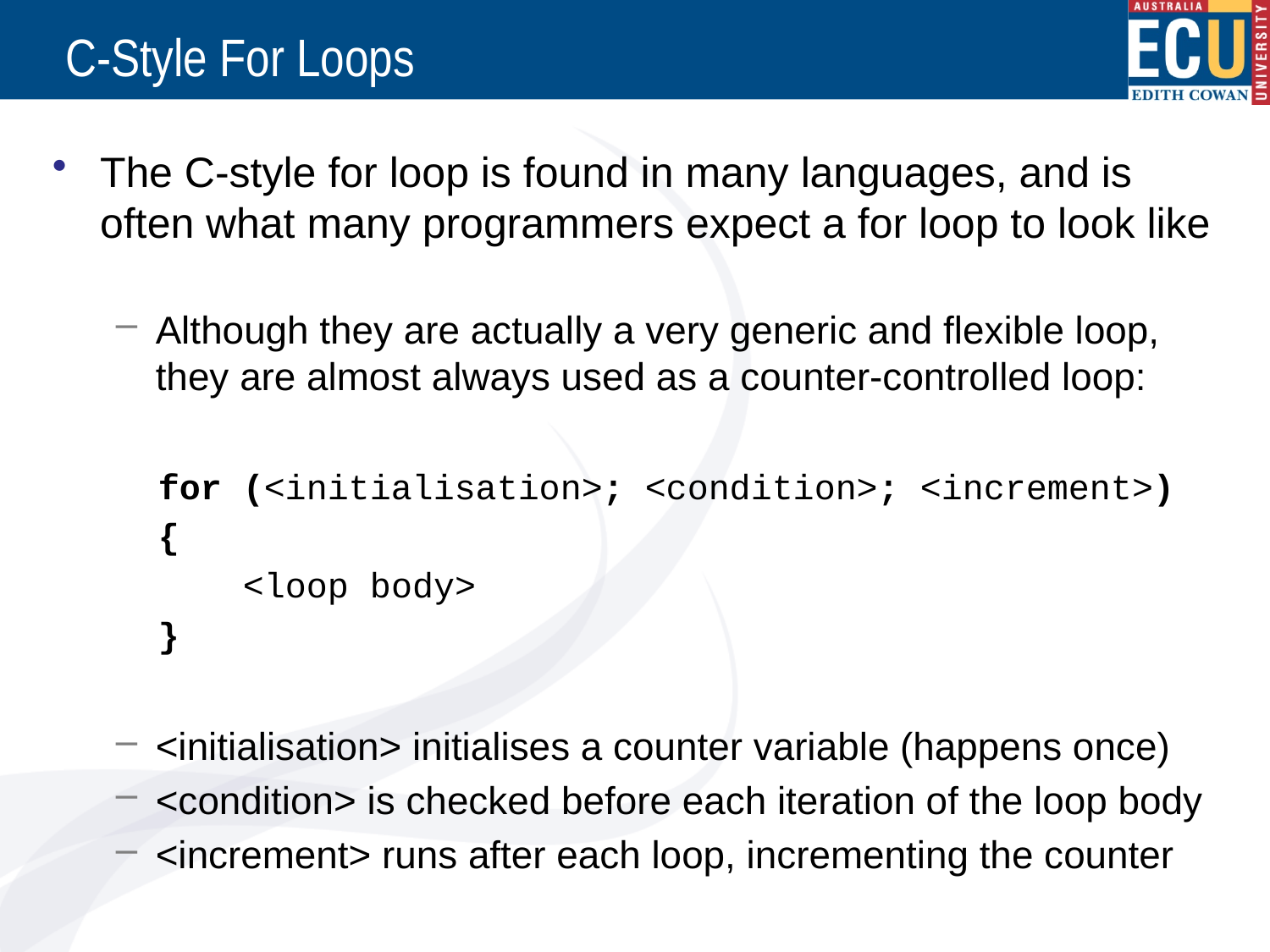

# C-Style For Loops
The C-style for loop is found in many languages, and is often what many programmers expect a for loop to look like

Although they are actually a very generic and flexible loop, they are almost always used as a counter-controlled loop:

     for (<initialisation>; <condition>; <increment>)
     {
         <loop body>
     }

<initialisation> initialises a counter variable (happens once)
<condition> is checked before each iteration of the loop body
<increment> runs after each loop, incrementing the counter